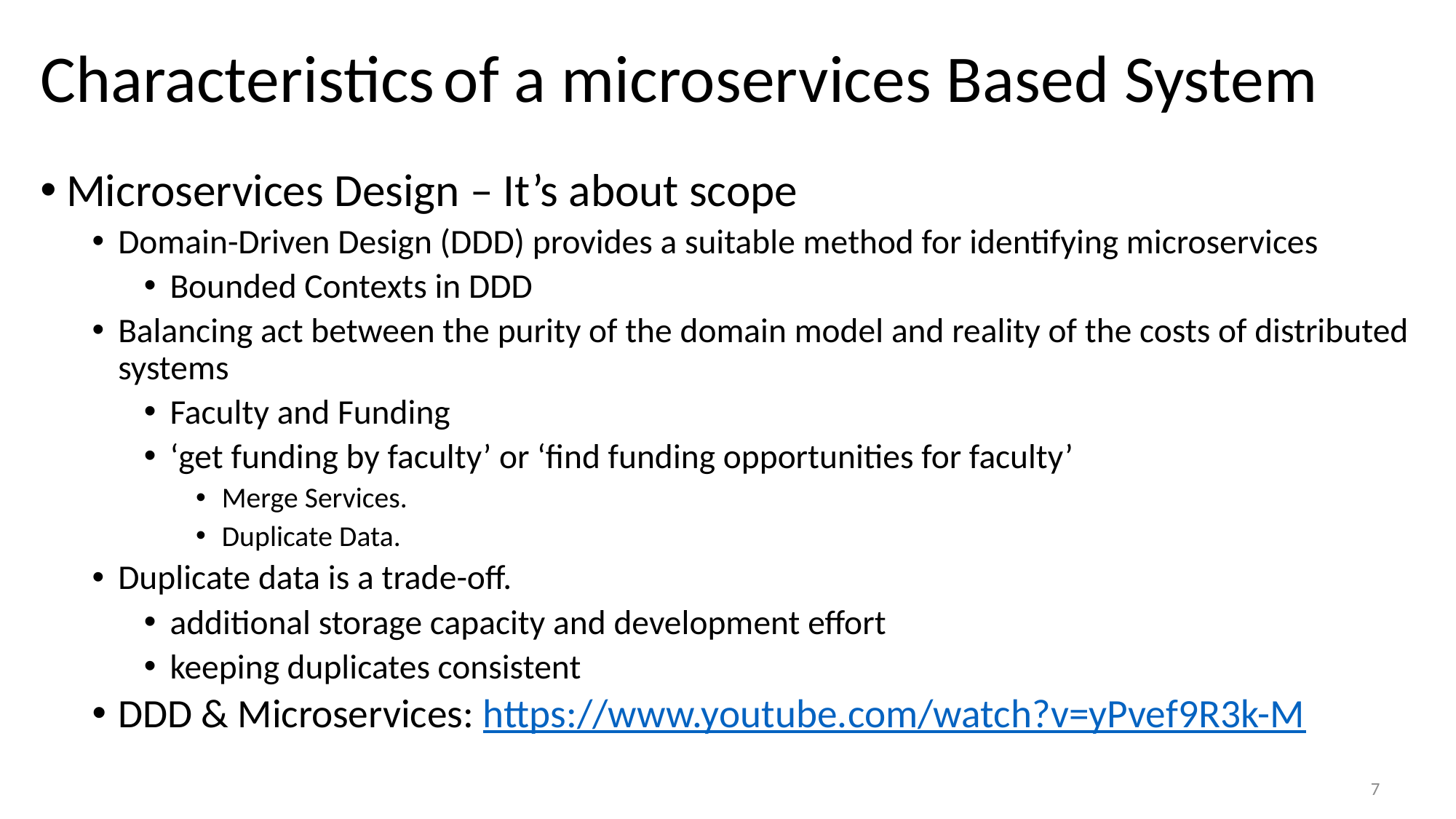

# Characteristics of a microservices Based System
Microservices Design – It’s about scope
Domain-Driven Design (DDD) provides a suitable method for identifying microservices
Bounded Contexts in DDD
Balancing act between the purity of the domain model and reality of the costs of distributed systems
Faculty and Funding
‘get funding by faculty’ or ‘find funding opportunities for faculty’
Merge Services.
Duplicate Data.
Duplicate data is a trade-off.
additional storage capacity and development effort
keeping duplicates consistent
DDD & Microservices: https://www.youtube.com/watch?v=yPvef9R3k-M